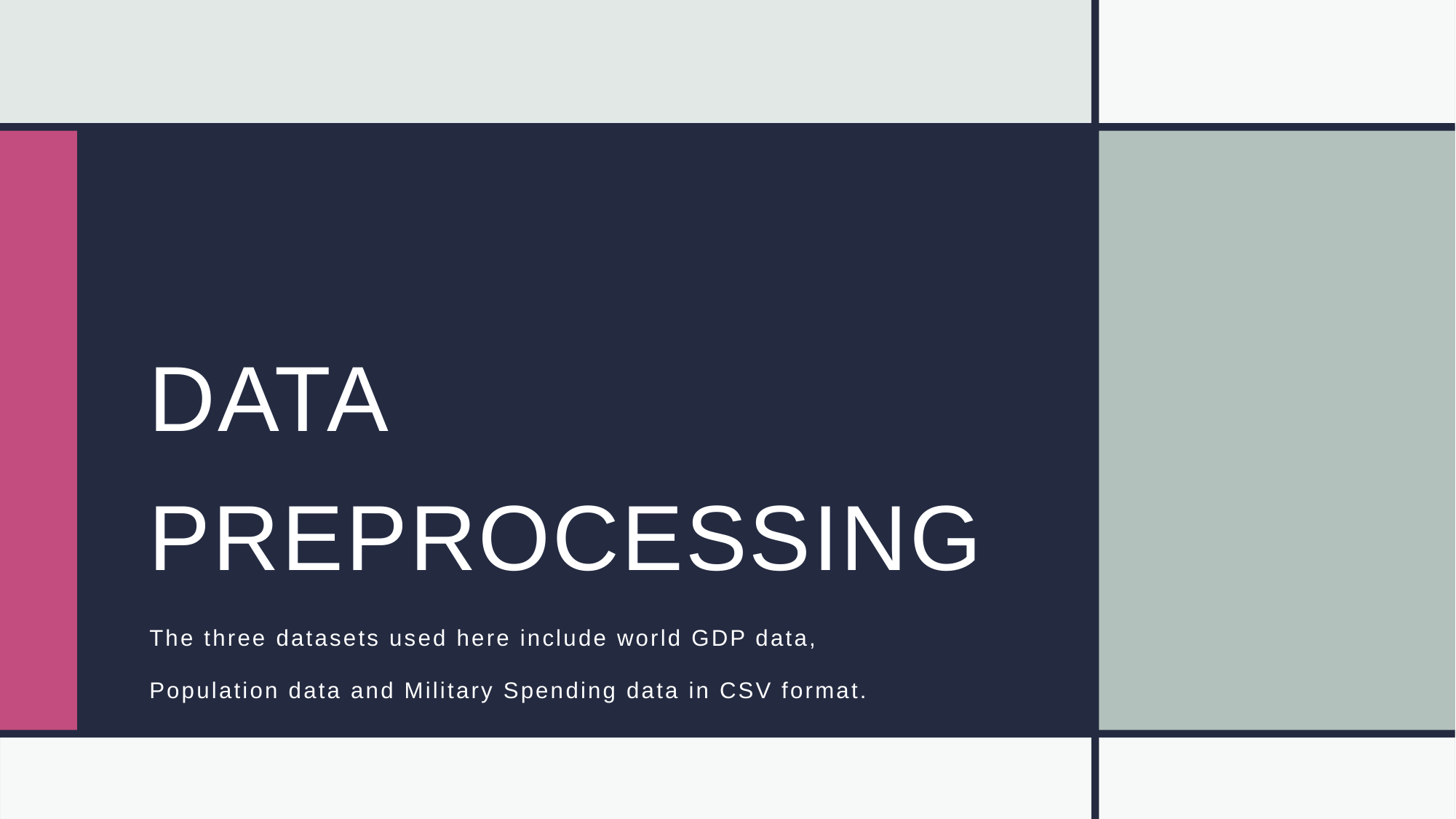

# Data Preprocessing

The three datasets used here include world GDP data,
Population data and Military Spending data in CSV format.